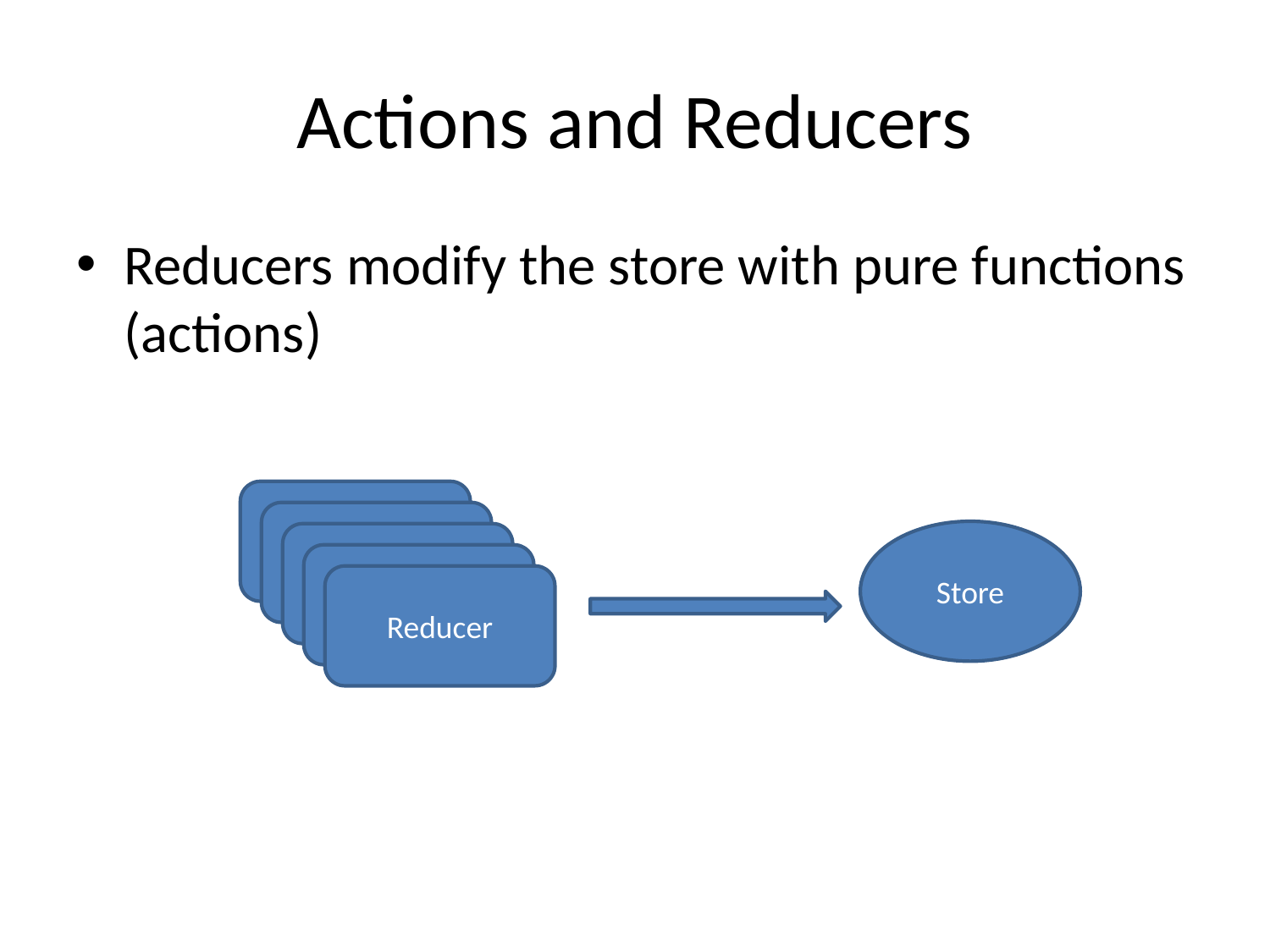

# Actions and Reducers
Reducers modify the store with pure functions (actions)
Reducer
Reducer
Store
Reducer
Reducer
Reducer